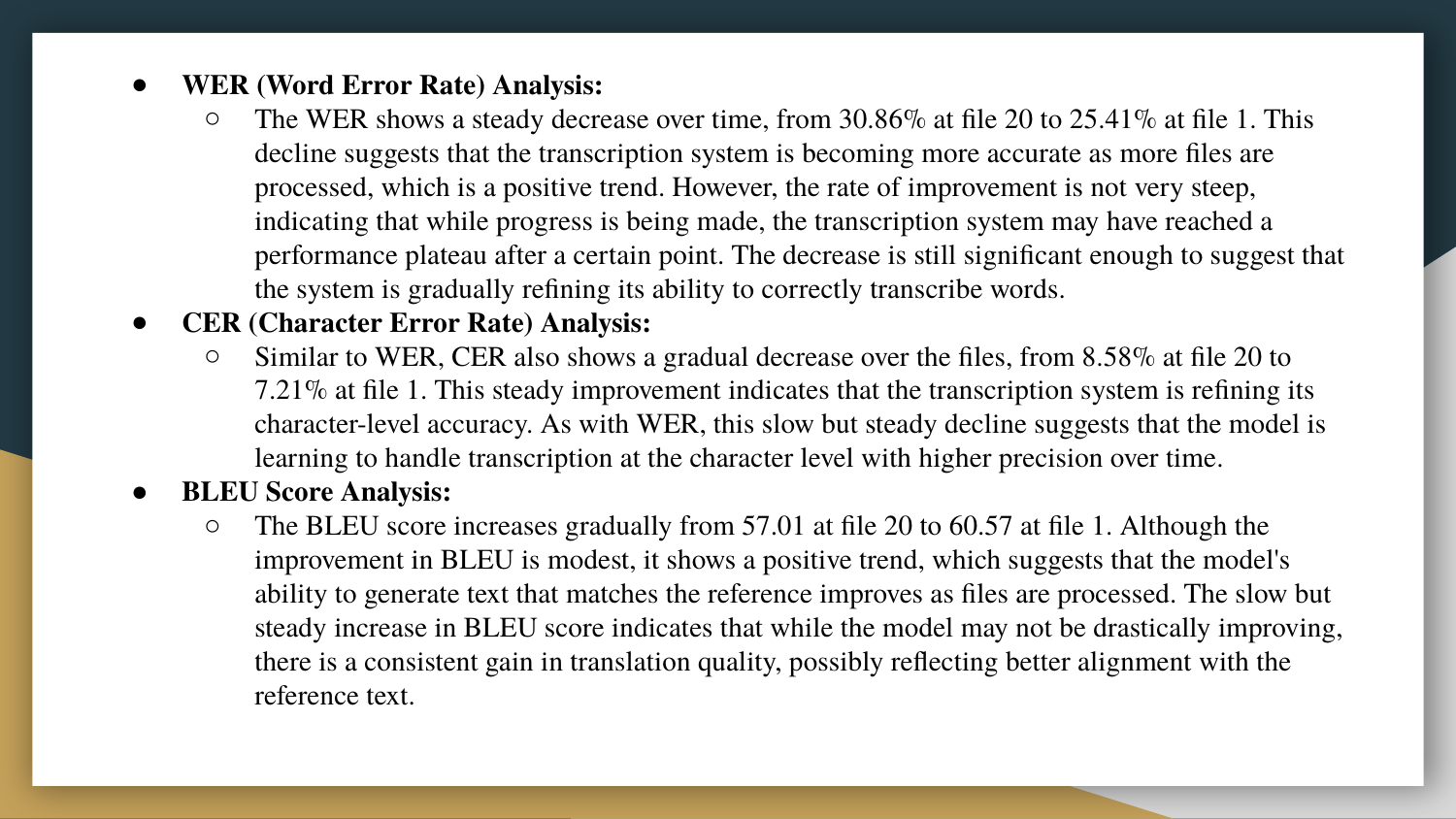

WER (Word Error Rate) Analysis:
The WER shows a steady decrease over time, from 30.86% at file 20 to 25.41% at file 1. This decline suggests that the transcription system is becoming more accurate as more files are processed, which is a positive trend. However, the rate of improvement is not very steep, indicating that while progress is being made, the transcription system may have reached a performance plateau after a certain point. The decrease is still significant enough to suggest that the system is gradually refining its ability to correctly transcribe words.
CER (Character Error Rate) Analysis:
Similar to WER, CER also shows a gradual decrease over the files, from 8.58% at file 20 to 7.21% at file 1. This steady improvement indicates that the transcription system is refining its character-level accuracy. As with WER, this slow but steady decline suggests that the model is learning to handle transcription at the character level with higher precision over time.
BLEU Score Analysis:
The BLEU score increases gradually from 57.01 at file 20 to 60.57 at file 1. Although the improvement in BLEU is modest, it shows a positive trend, which suggests that the model's ability to generate text that matches the reference improves as files are processed. The slow but steady increase in BLEU score indicates that while the model may not be drastically improving, there is a consistent gain in translation quality, possibly reflecting better alignment with the reference text.